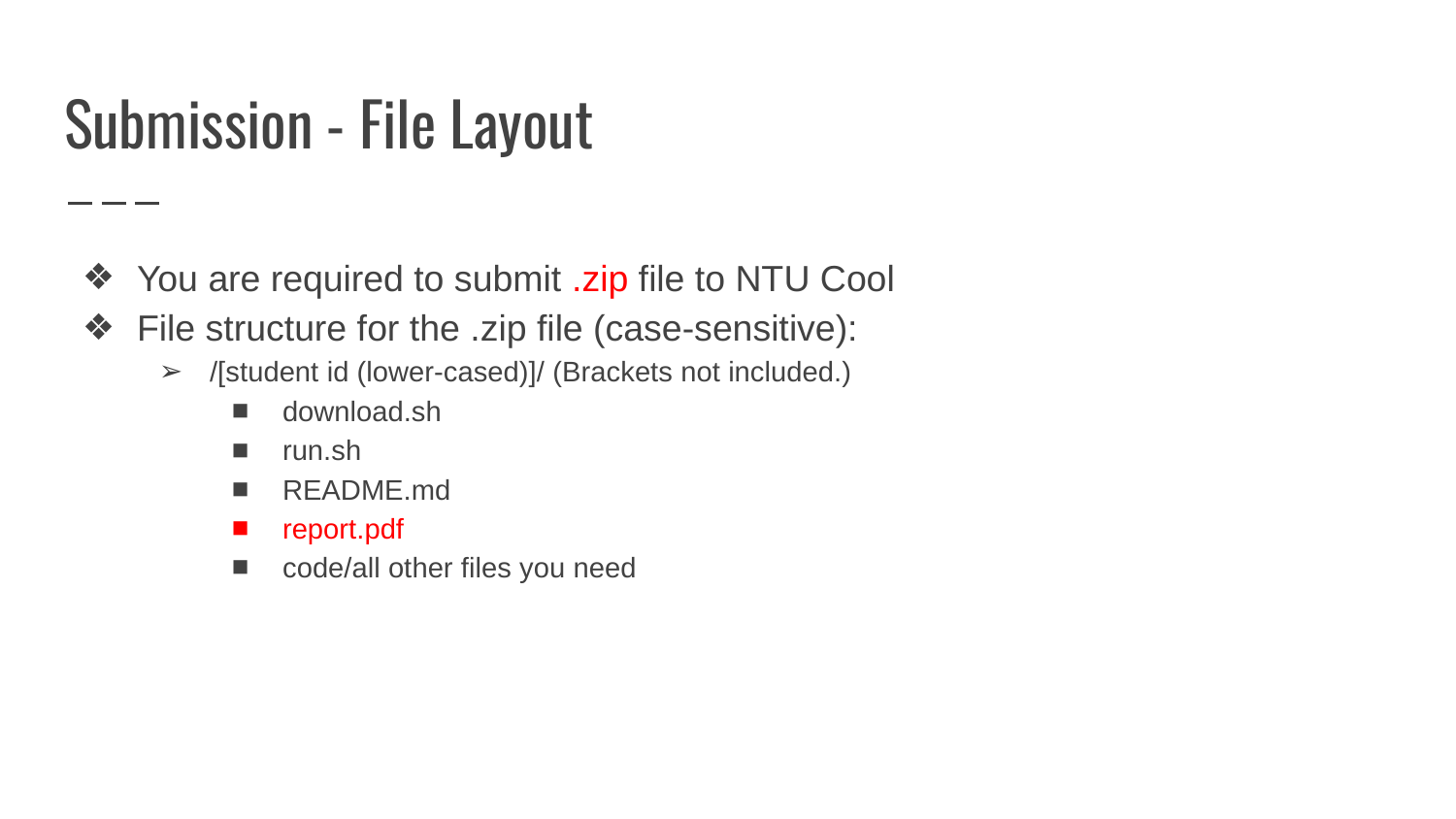

# Submission - File Layout
You are required to submit .zip file to NTU Cool
File structure for the .zip file (case-sensitive):
/[student id (lower-cased)]/ (Brackets not included.)
download.sh
run.sh
README.md
report.pdf
code/all other files you need